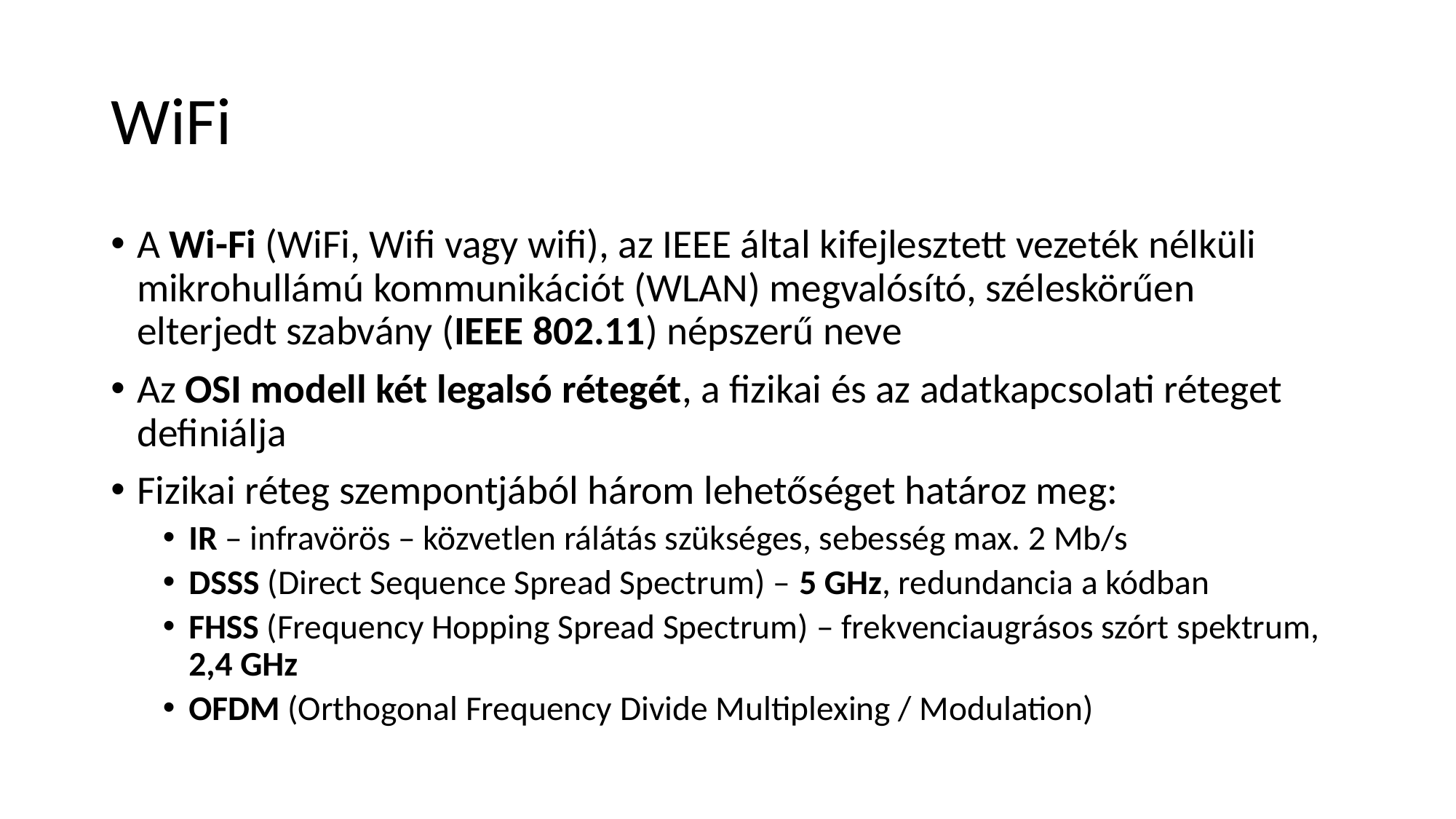

# WiFi
A Wi-Fi (WiFi, Wifi vagy wifi), az IEEE által kifejlesztett vezeték nélküli mikrohullámú kommunikációt (WLAN) megvalósító, széleskörűen elterjedt szabvány (IEEE 802.11) népszerű neve
Az OSI modell két legalsó rétegét, a fizikai és az adatkapcsolati réteget definiálja
Fizikai réteg szempontjából három lehetőséget határoz meg:
IR – infravörös – közvetlen rálátás szükséges, sebesség max. 2 Mb/s
DSSS (Direct Sequence Spread Spectrum) – 5 GHz, redundancia a kódban
FHSS (Frequency Hopping Spread Spectrum) – frekvenciaugrásos szórt spektrum, 2,4 GHz
OFDM (Orthogonal Frequency Divide Multiplexing / Modulation)